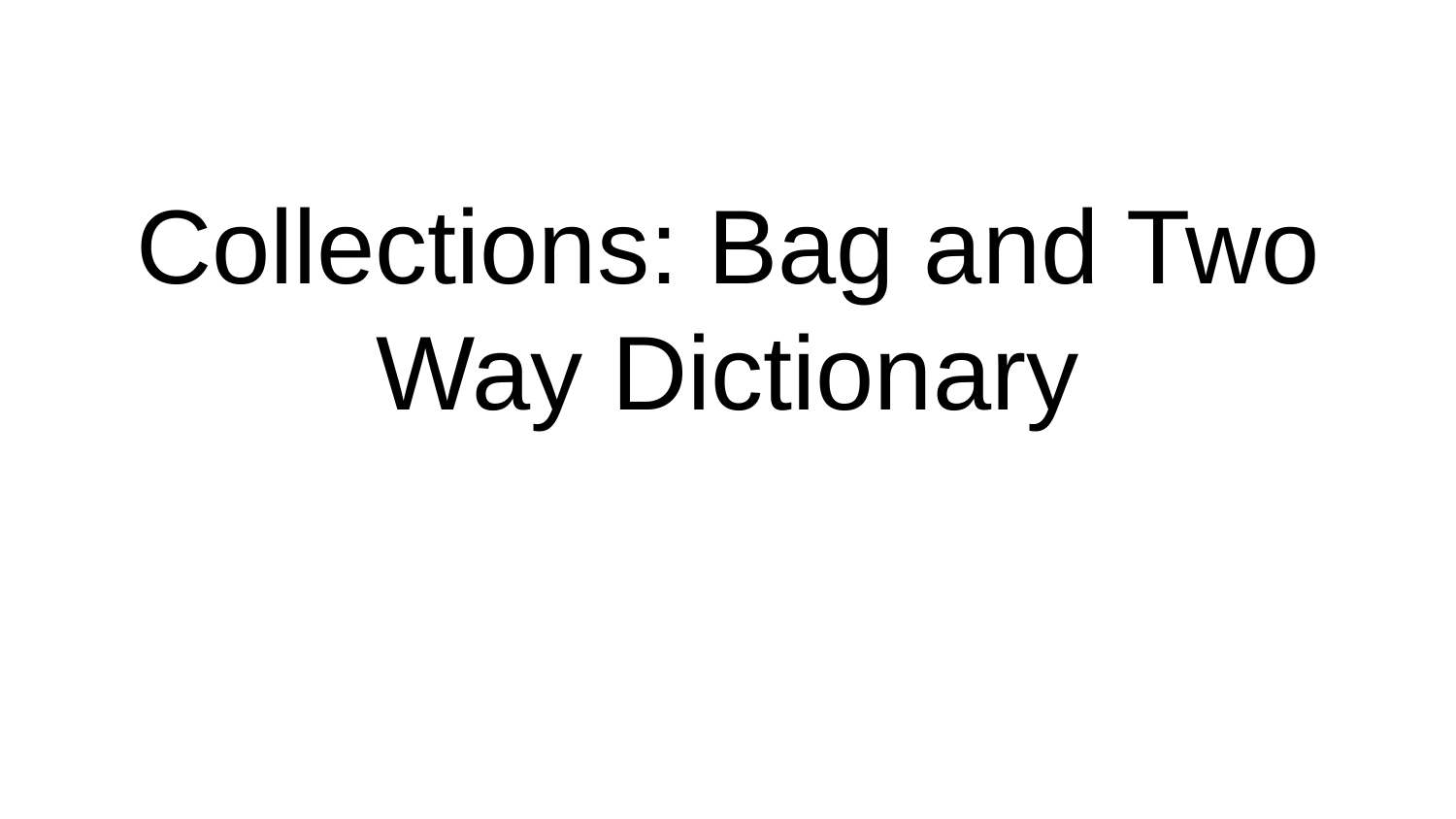

# Collections: Bag and Two Way Dictionary